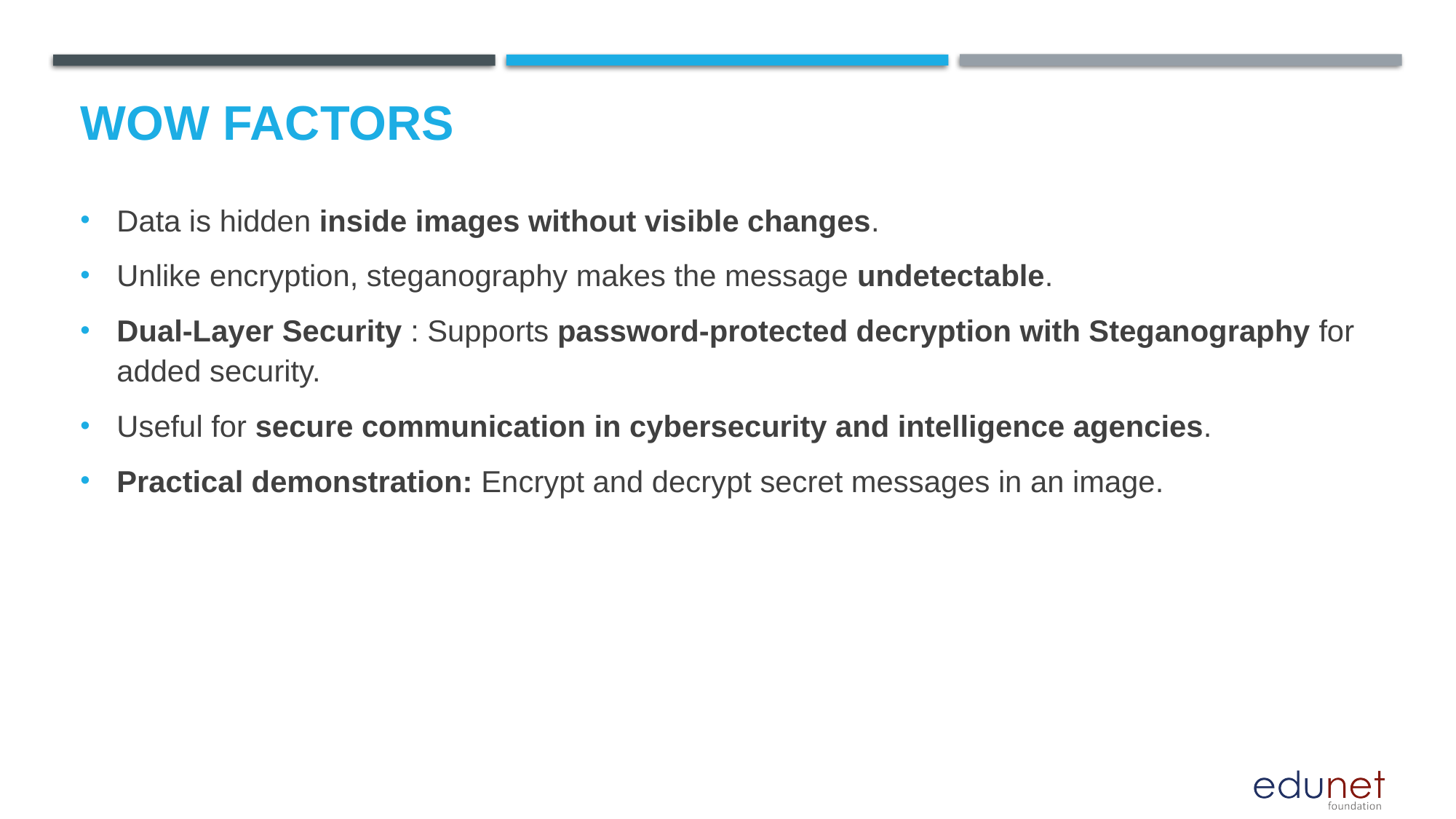

# Wow factors
Data is hidden inside images without visible changes.
Unlike encryption, steganography makes the message undetectable.
Dual-Layer Security : Supports password-protected decryption with Steganography for added security.
Useful for secure communication in cybersecurity and intelligence agencies.
Practical demonstration: Encrypt and decrypt secret messages in an image.